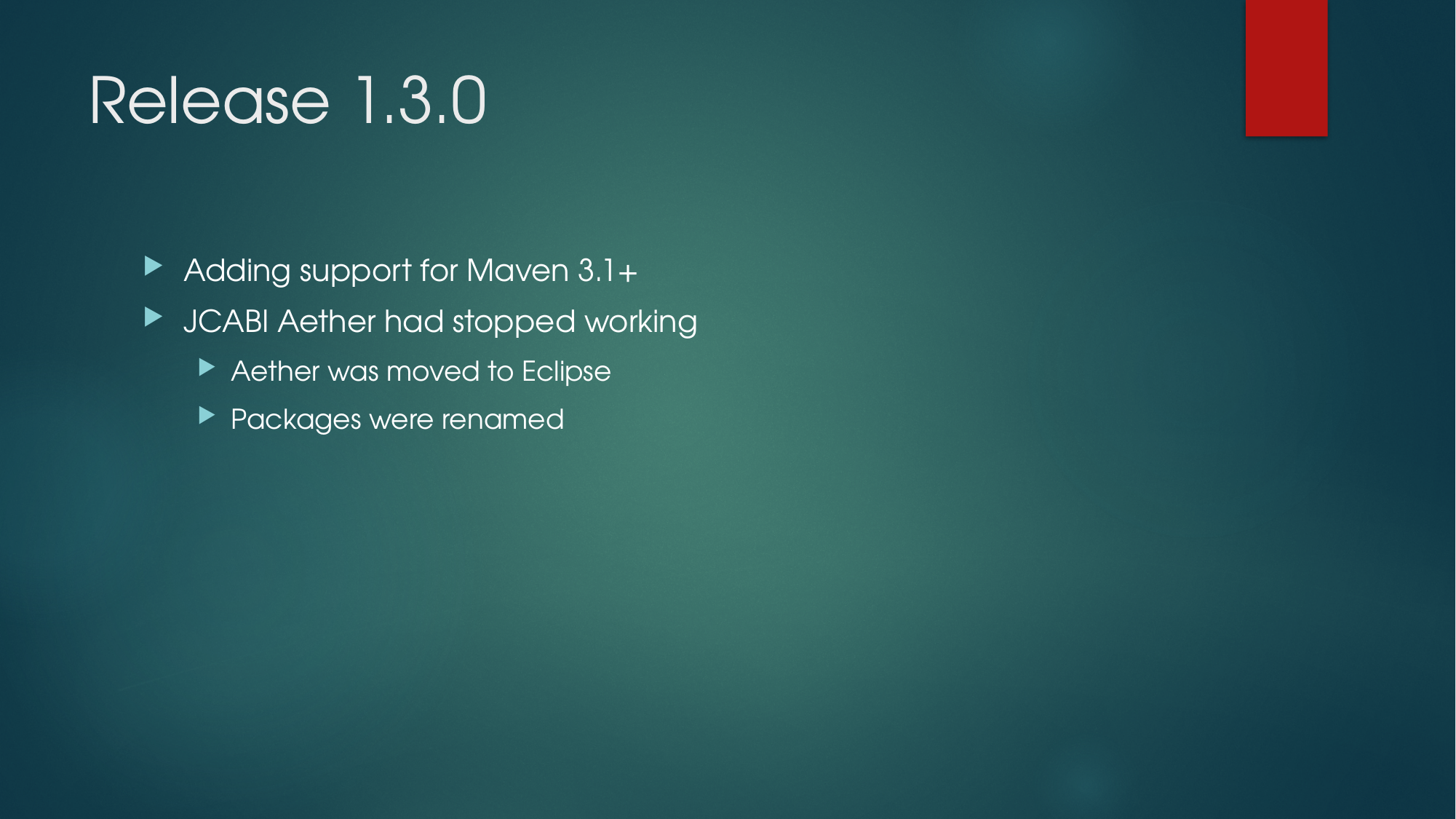

# Release 1.3.0
Adding support for Maven 3.1+
JCABI Aether had stopped working
Aether was moved to Eclipse
Packages were renamed